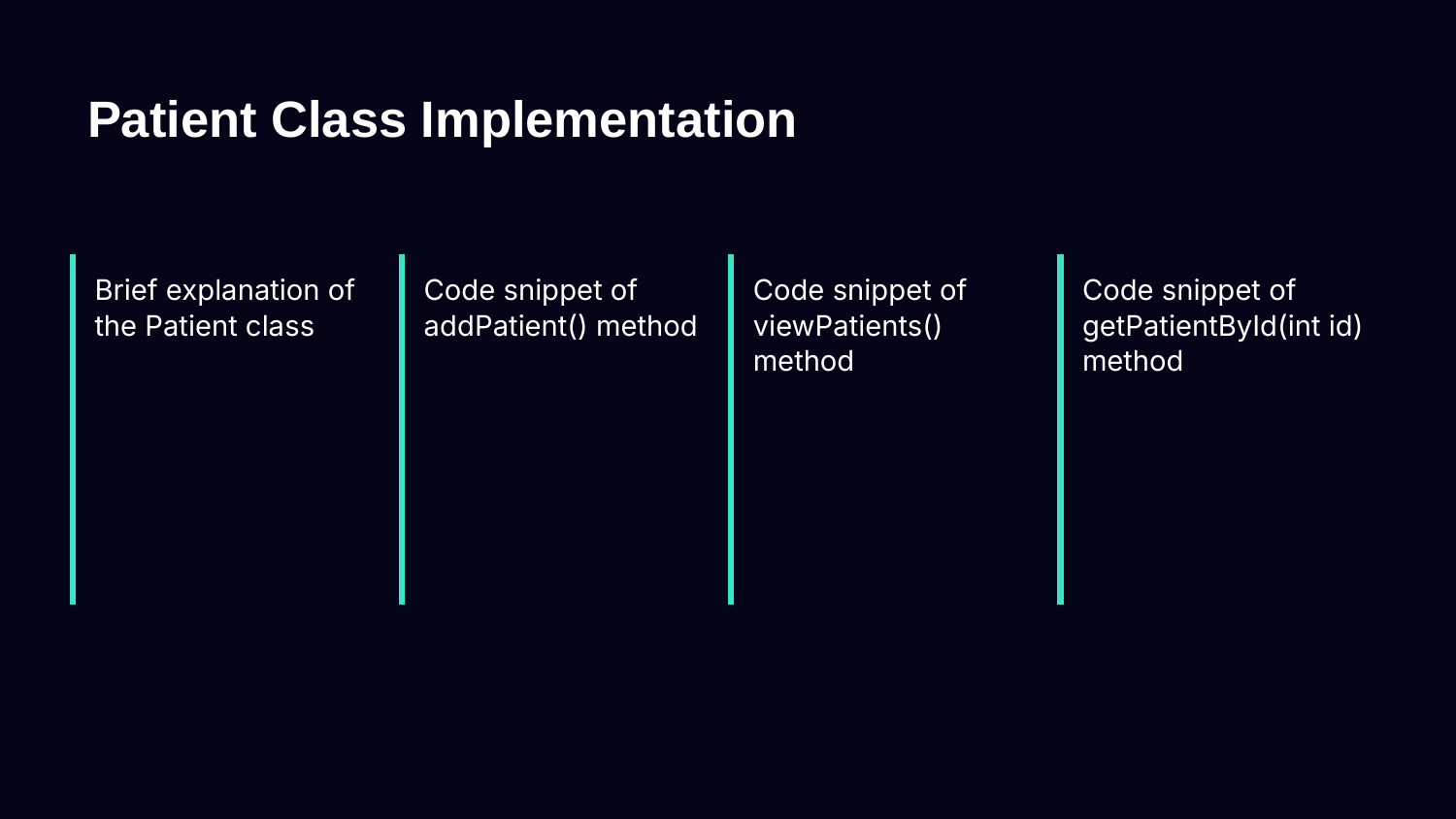

# Patient Class Implementation
Brief explanation of the Patient class
Code snippet of addPatient() method
Code snippet of viewPatients() method
Code snippet of getPatientById(int id) method